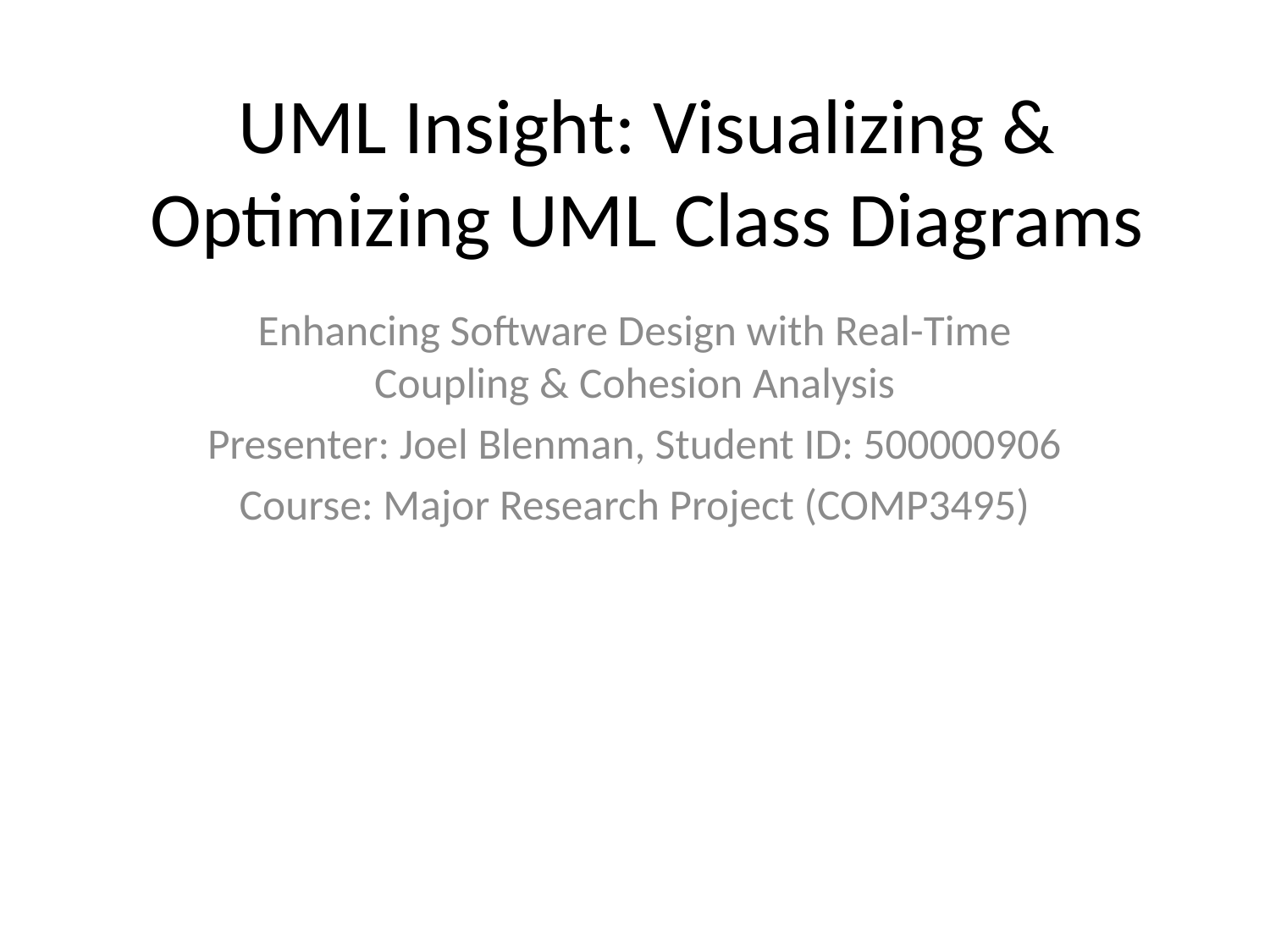

# UML Insight: Visualizing & Optimizing UML Class Diagrams
Enhancing Software Design with Real-Time Coupling & Cohesion Analysis
Presenter: Joel Blenman, Student ID: 500000906
Course: Major Research Project (COMP3495)